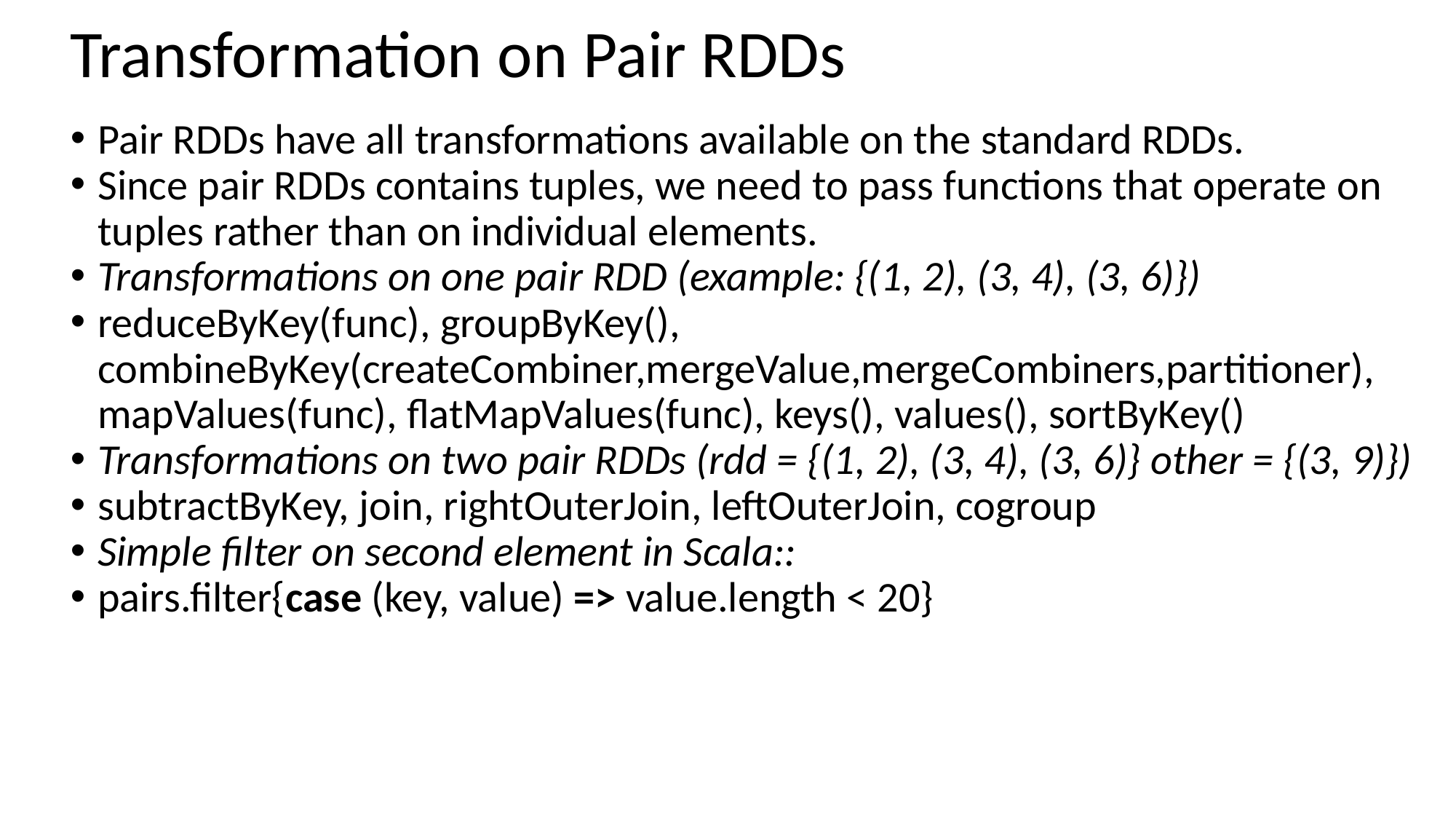

Transformation on Pair RDDs
Pair RDDs have all transformations available on the standard RDDs.
Since pair RDDs contains tuples, we need to pass functions that operate on tuples rather than on individual elements.
Transformations on one pair RDD (example: {(1, 2), (3, 4), (3, 6)})
reduceByKey(func), groupByKey(), combineByKey(createCombiner,mergeValue,mergeCombiners,partitioner), mapValues(func), flatMapValues(func), keys(), values(), sortByKey()
Transformations on two pair RDDs (rdd = {(1, 2), (3, 4), (3, 6)} other = {(3, 9)})
subtractByKey, join, rightOuterJoin, leftOuterJoin, cogroup
Simple filter on second element in Scala::
pairs.filter{case (key, value) => value.length < 20}